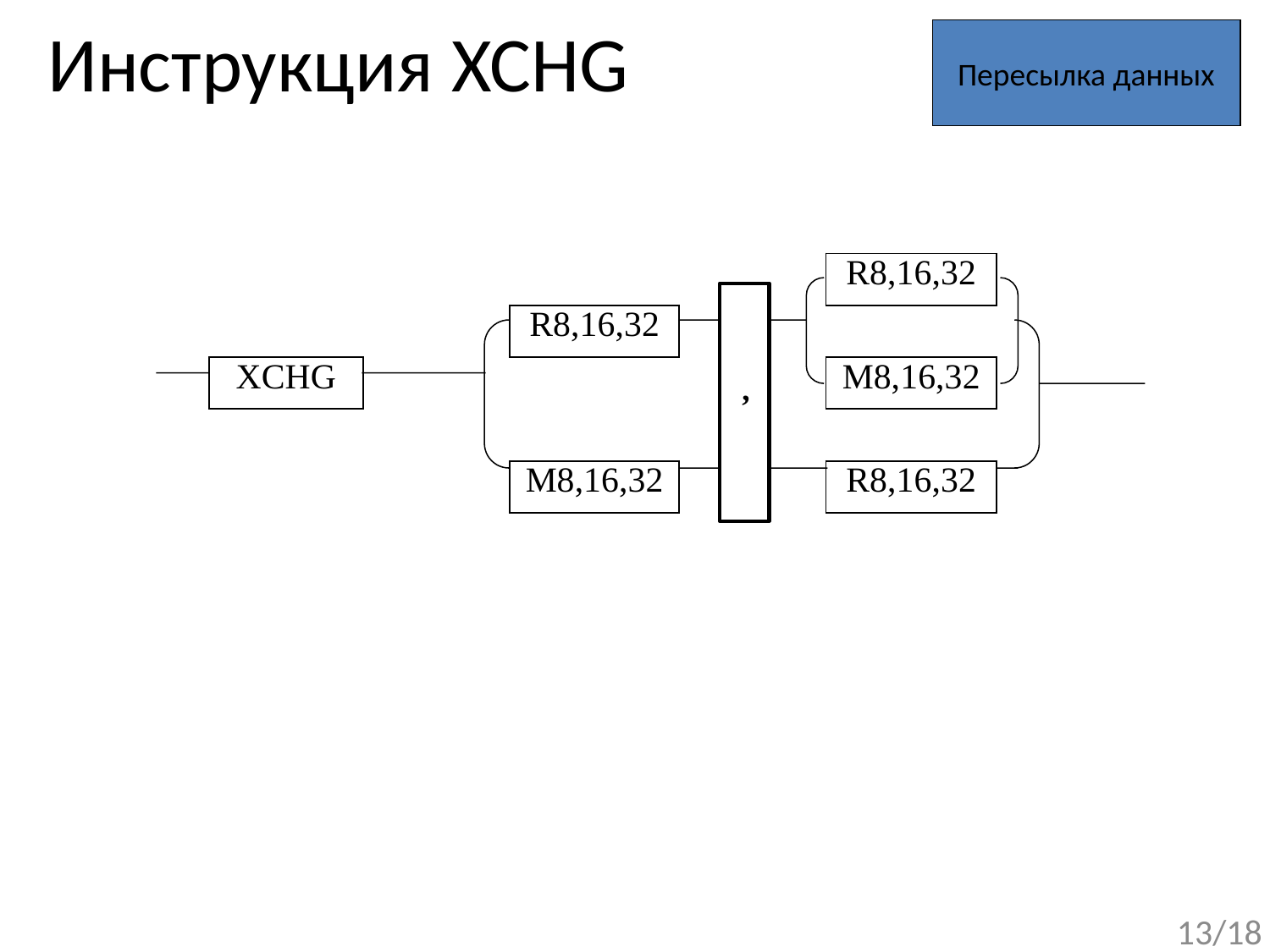

# Инструкция XCHG
Пересылка данных
|  |  |  |  |  | R8,16,32 |  |
| --- | --- | --- | --- | --- | --- | --- |
|  |  |  | R8,16,32 |  |  |  |
|  | XCHG |  |  |  | M8,16,32 |  |
|  |  |  |  |  |  |  |
|  |  |  | M8,16,32 |  | R8,16,32 |  |

,

13/18